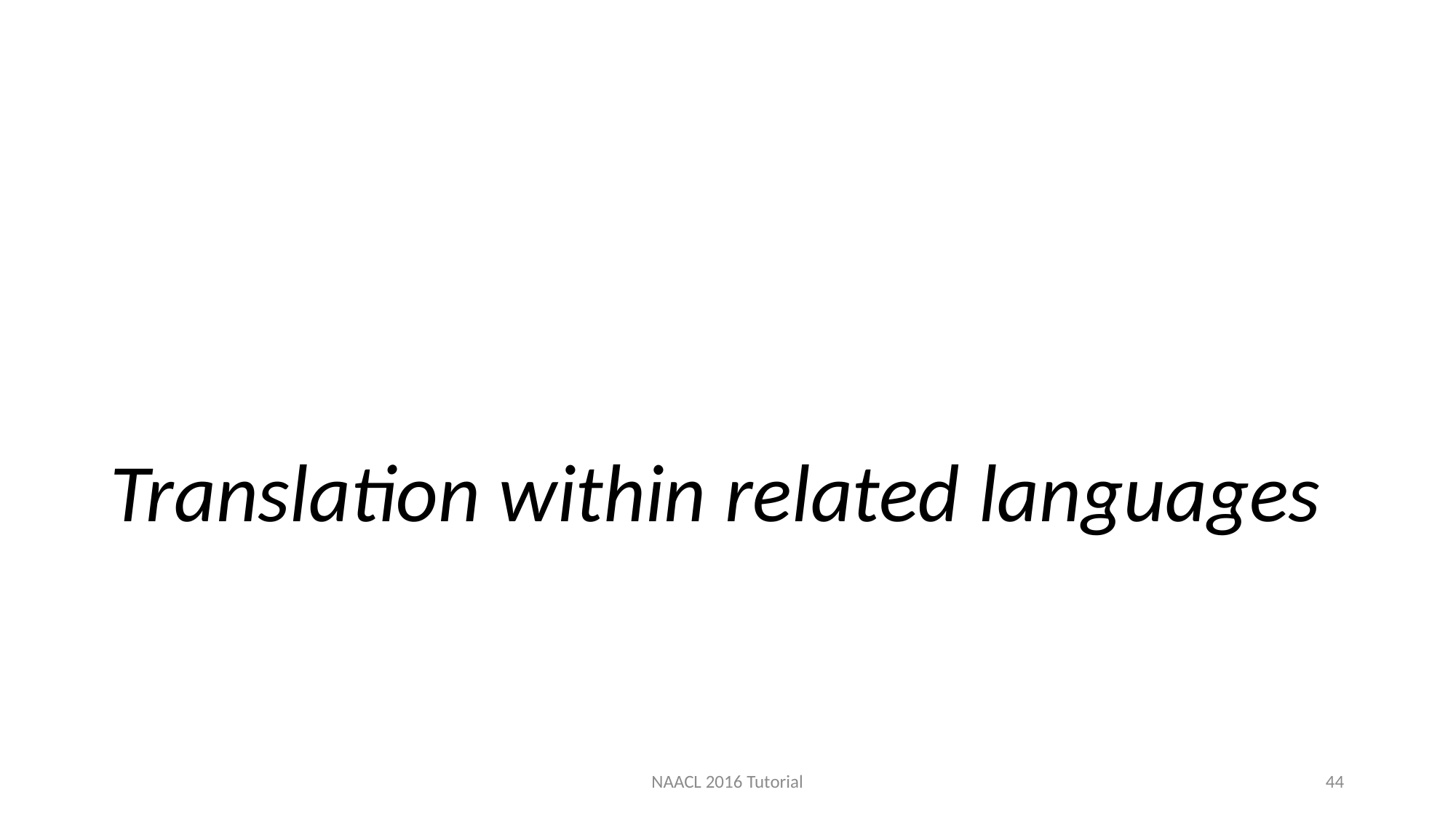

# Translation within related languages
NAACL 2016 Tutorial
44